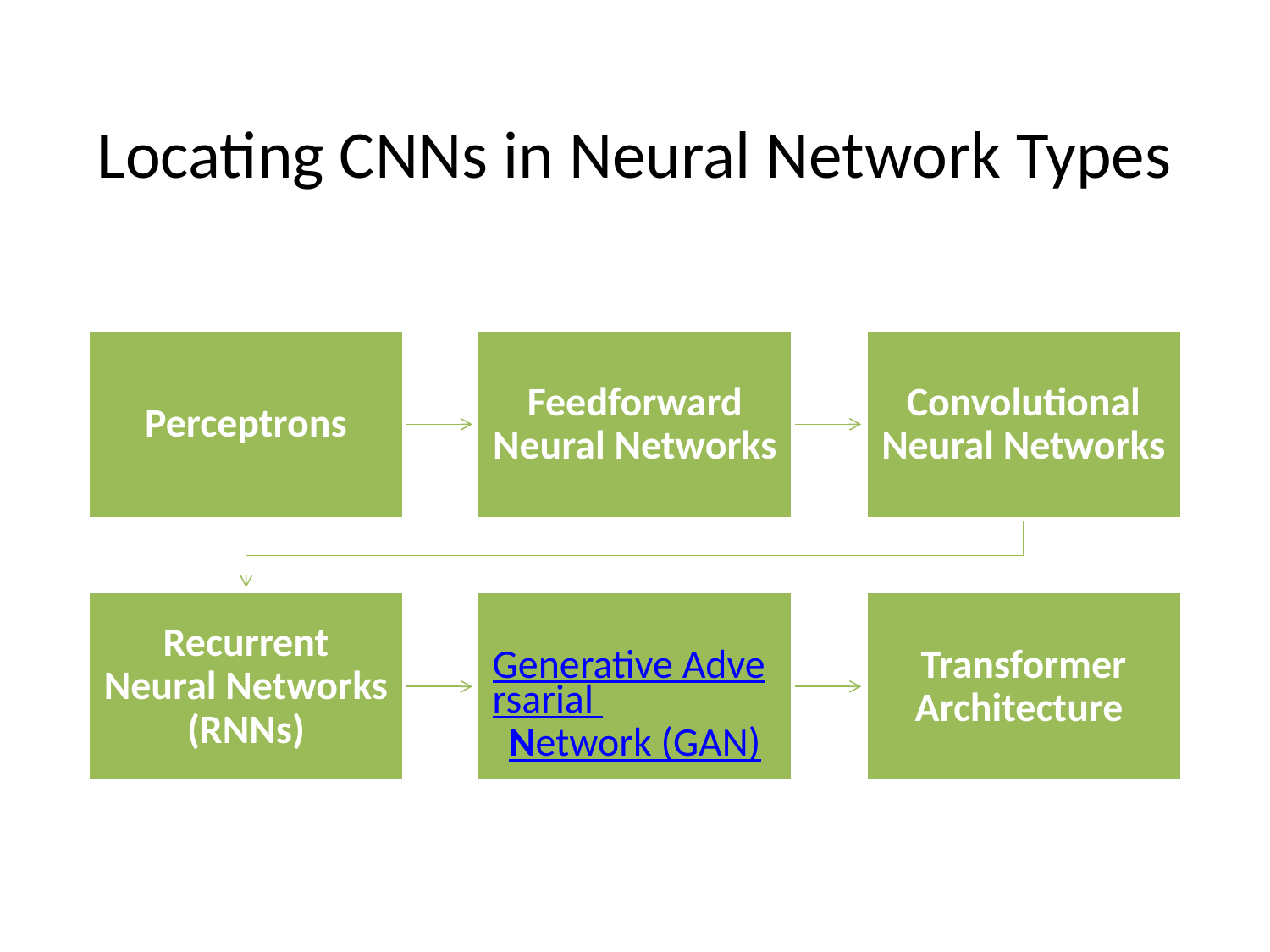

# Locating CNNs in Neural Network Types

Perceptrons

Feedforward Neural Networks

Convolutional Neural Networks

Recurrent Neural Networks (RNNs)

Generative Adversarial Network (GAN)
Transformer Architecture